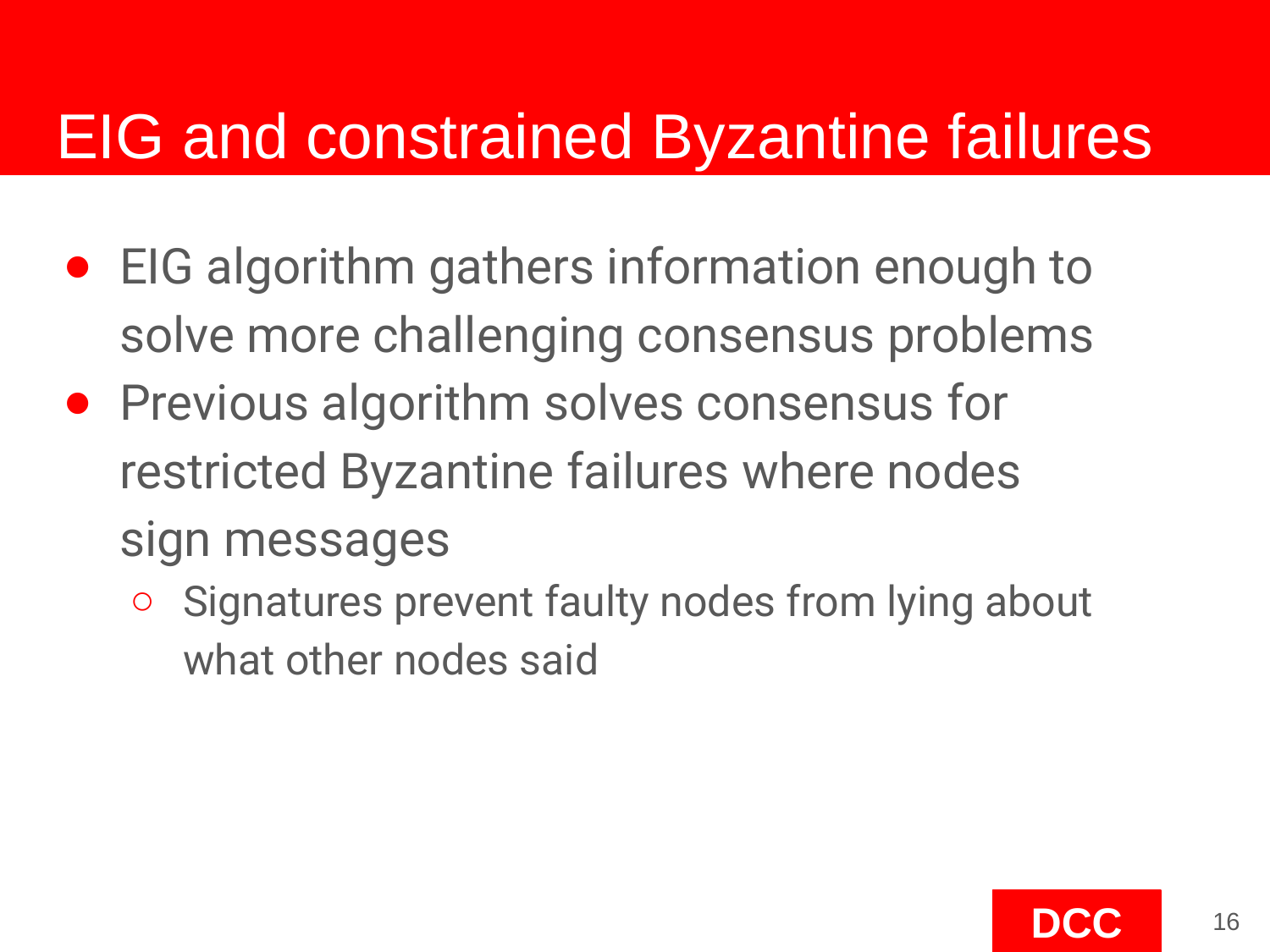

# EIG and constrained Byzantine failures
EIG algorithm gathers information enough to solve more challenging consensus problems
Previous algorithm solves consensus for restricted Byzantine failures where nodes
sign messages
Signatures prevent faulty nodes from lying about
what other nodes said
16